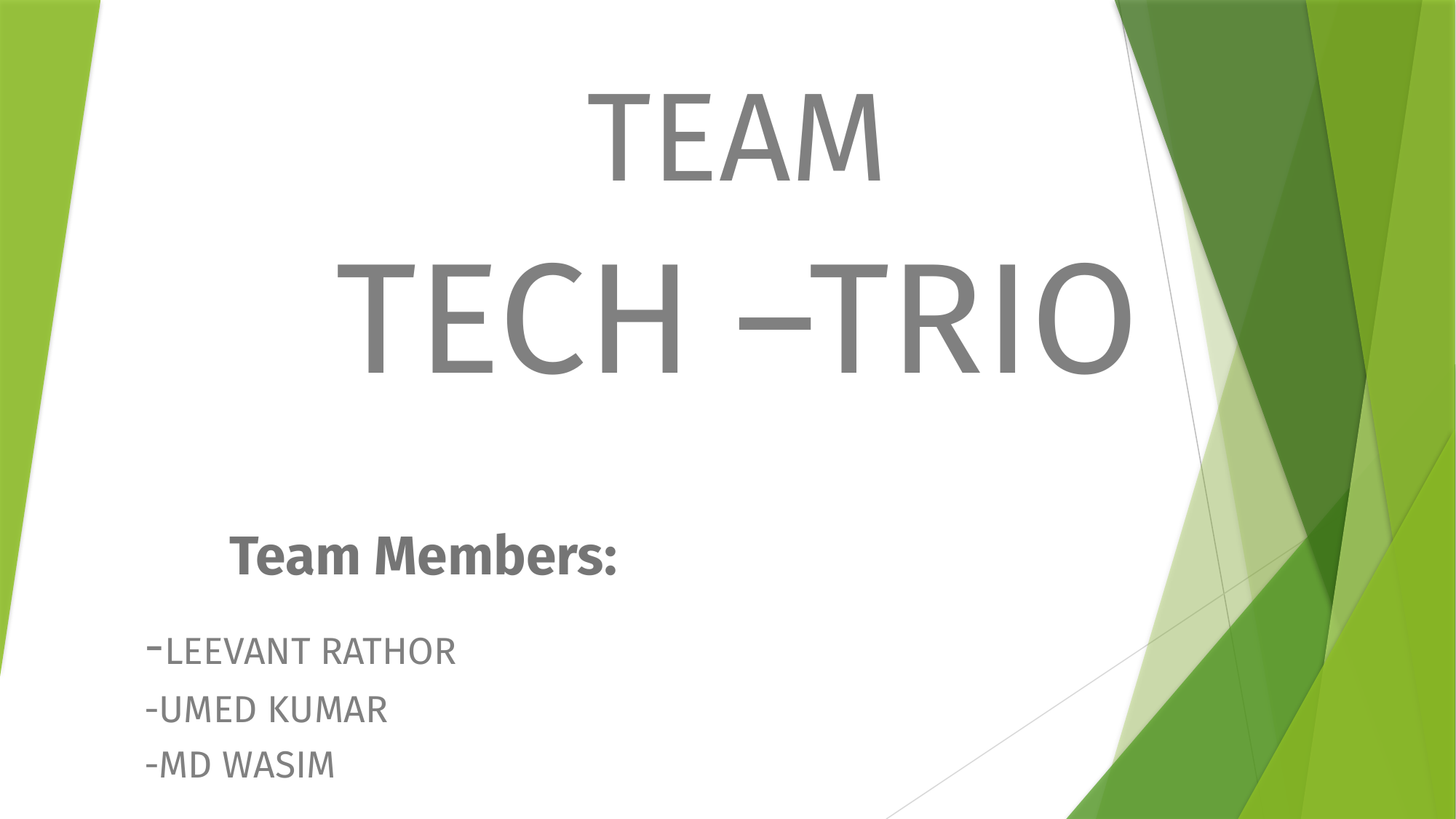

TEAM
TECH –TRIO

				-LEEVANT RATHOR
				-UMED KUMAR
				-MD WASIM

#
Team Members: